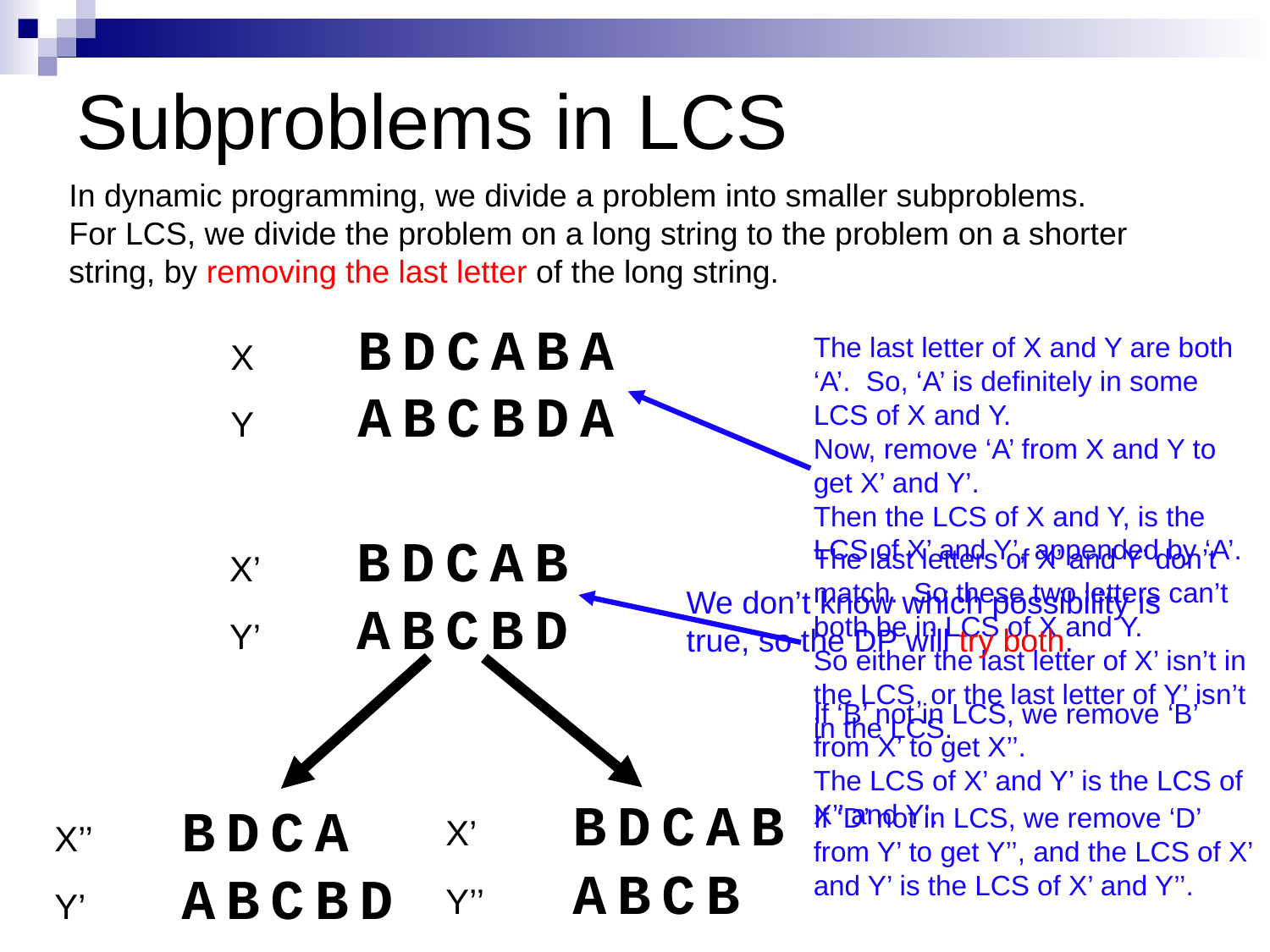

# Subproblems in LCS
In dynamic programming, we divide a problem into smaller subproblems.
For LCS, we divide the problem on a long string to the problem on a shorter string, by removing the last letter of the long string.
X	BDCABA
Y	ABCBDA

The last letter of X and Y are both ‘A’.  So, ‘A’ is definitely in some LCS of X and Y.
Now, remove ‘A’ from X and Y to get X’ and Y’.
Then the LCS of X and Y, is the LCS of X’ and Y’, appended by ‘A’.
X’	BDCAB
Y’	ABCBD

The last letters of X’ and Y’ don’t match.  So these two letters can’t both be in LCS of X and Y.
So either the last letter of X’ isn’t in the LCS, or the last letter of Y’ isn’t in the LCS.
We don’t know which possibility is true, so the DP will try both.
X’’	BDCA
Y’	ABCBD

X’	BDCAB
Y’’	ABCB

If ‘B’ not in LCS, we remove ‘B’ from X’ to get X’’.
The LCS of X’ and Y’ is the LCS of X’’ and Y’.
If ‘D’ not in LCS, we remove ‘D’ from Y’ to get Y’’, and the LCS of X’ and Y’ is the LCS of X’ and Y’’.